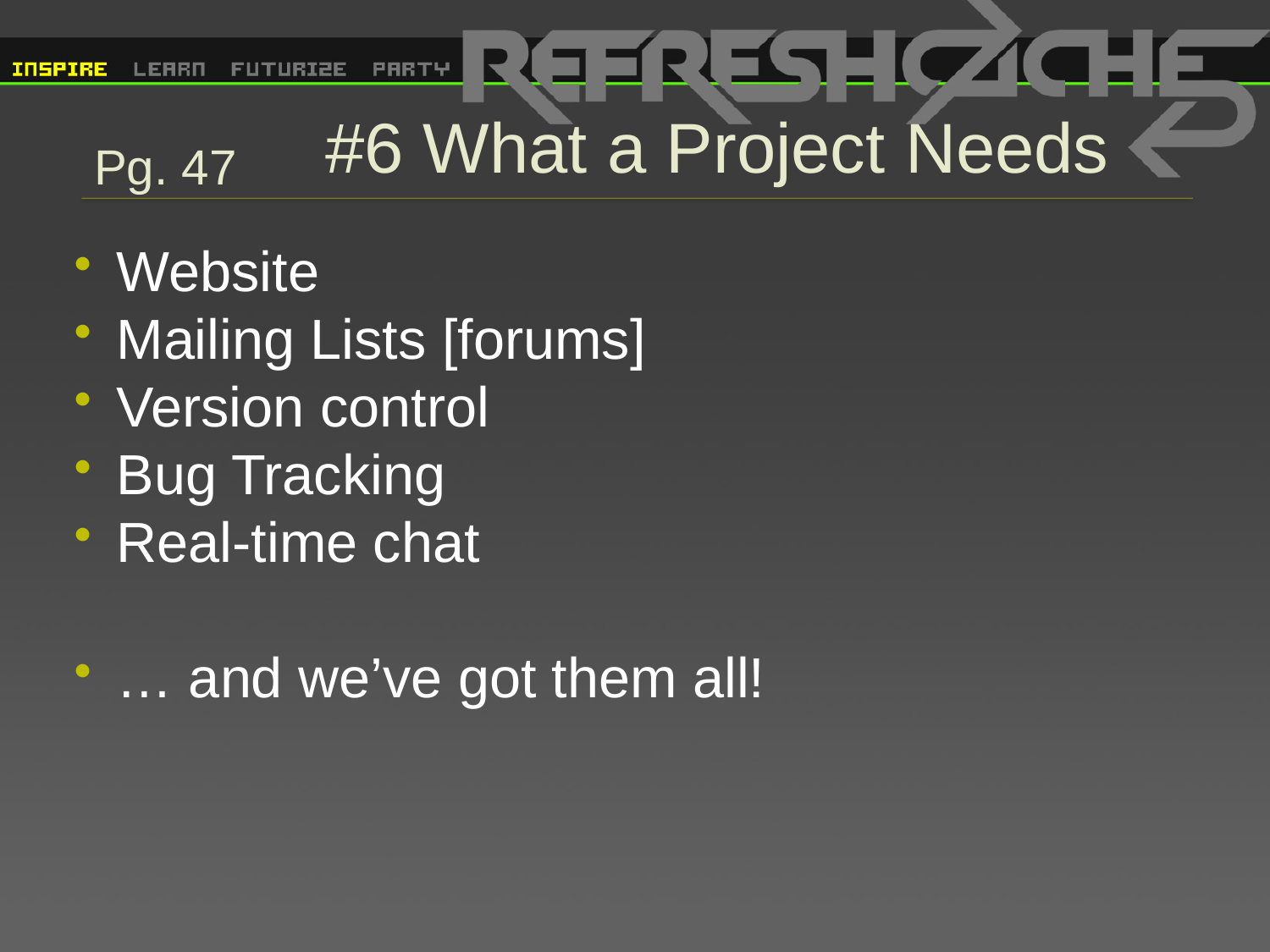

# #6 What a Project Needs
Pg. 47
Website
Mailing Lists [forums]
Version control
Bug Tracking
Real-time chat

… and we’ve got them all!